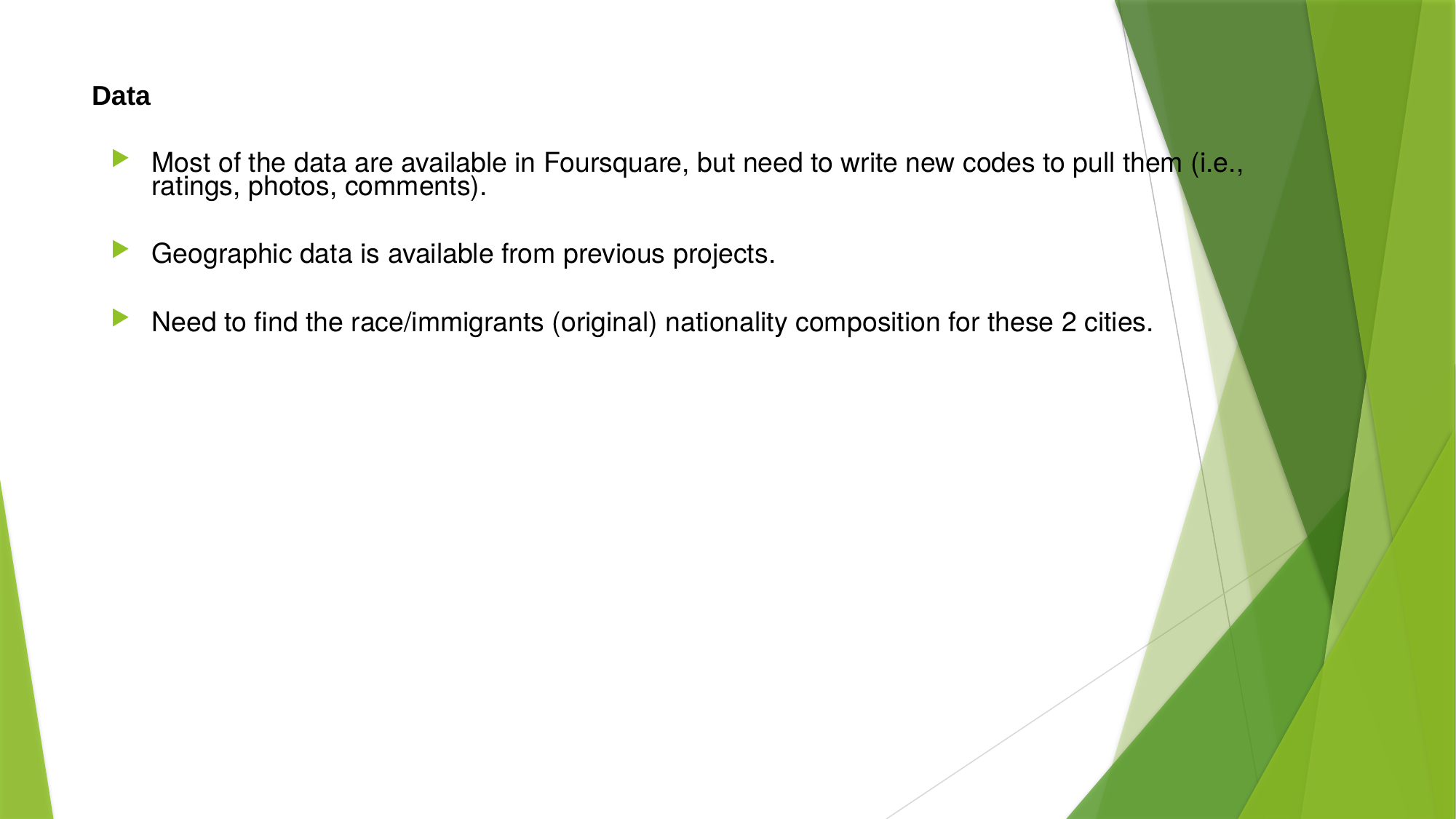

# Data
Most of the data are available in Foursquare, but need to write new codes to pull them (i.e., ratings, photos, comments).

Geographic data is available from previous projects.

Need to find the race/immigrants (original) nationality composition for these 2 cities.